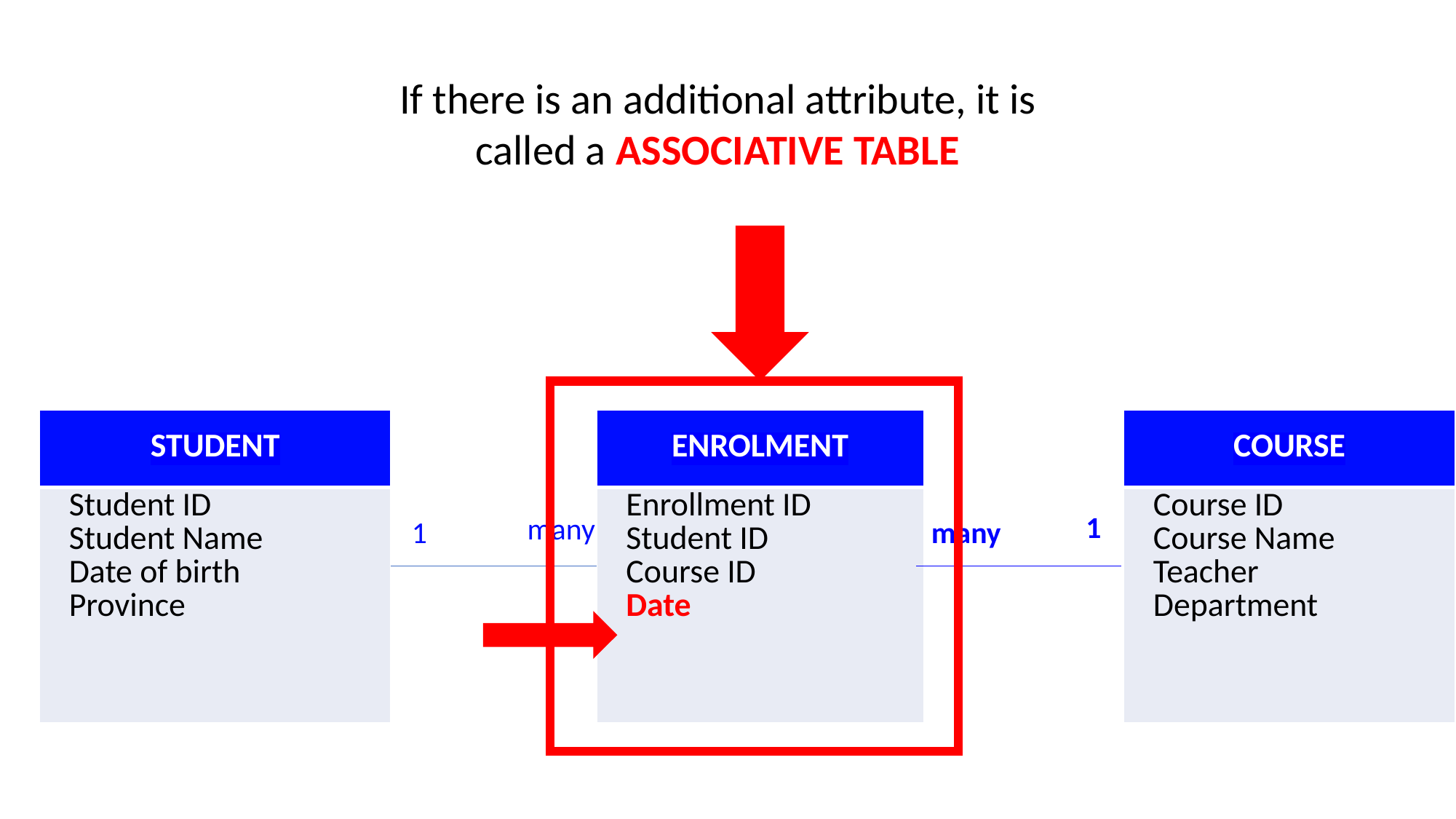

If there is an additional attribute, it is called a ASSOCIATIVE TABLE

| COURSE |
| --- |
| Course ID Course Name Teacher Department |
| STUDENT |
| --- |
| Student ID Student Name Date of birth Province |
| ENROLMENT |
| --- |
| Enrollment ID Student ID Course ID Date |
1
many
1
many